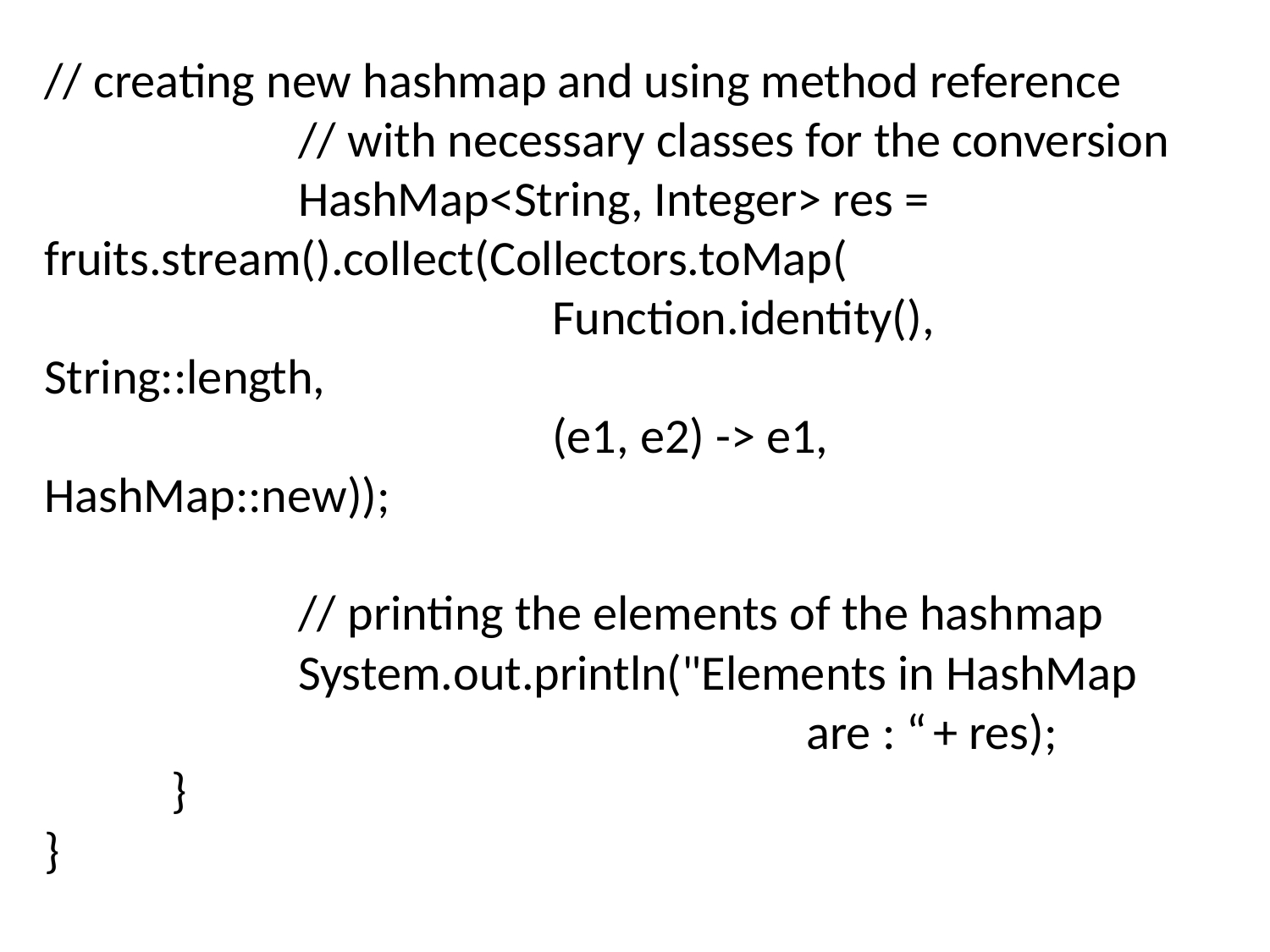

// creating new hashmap and using method reference
		// with necessary classes for the conversion
		HashMap<String, Integer> res = fruits.stream().collect(Collectors.toMap(
				Function.identity(), String::length,
				(e1, e2) -> e1, HashMap::new));

		// printing the elements of the hashmap
		System.out.println("Elements in HashMap 						are : “	+ res);
	}
}